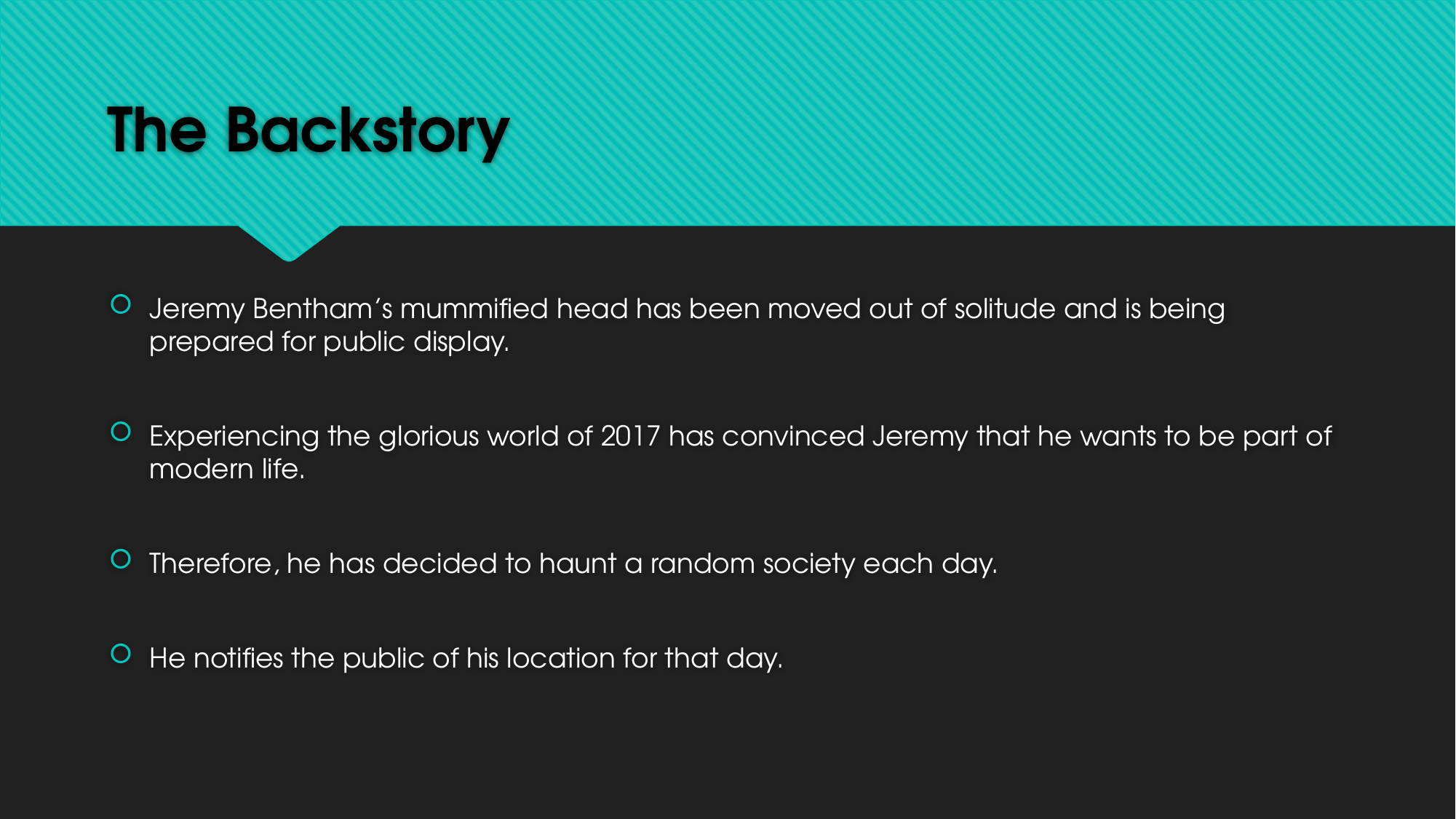

# The Backstory
Jeremy Bentham’s mummified head has been moved out of solitude and is being prepared for public display.

Experiencing the glorious world of 2017 has convinced Jeremy that he wants to be part of modern life.

Therefore, he has decided to haunt a random society each day.

He notifies the public of his location for that day.